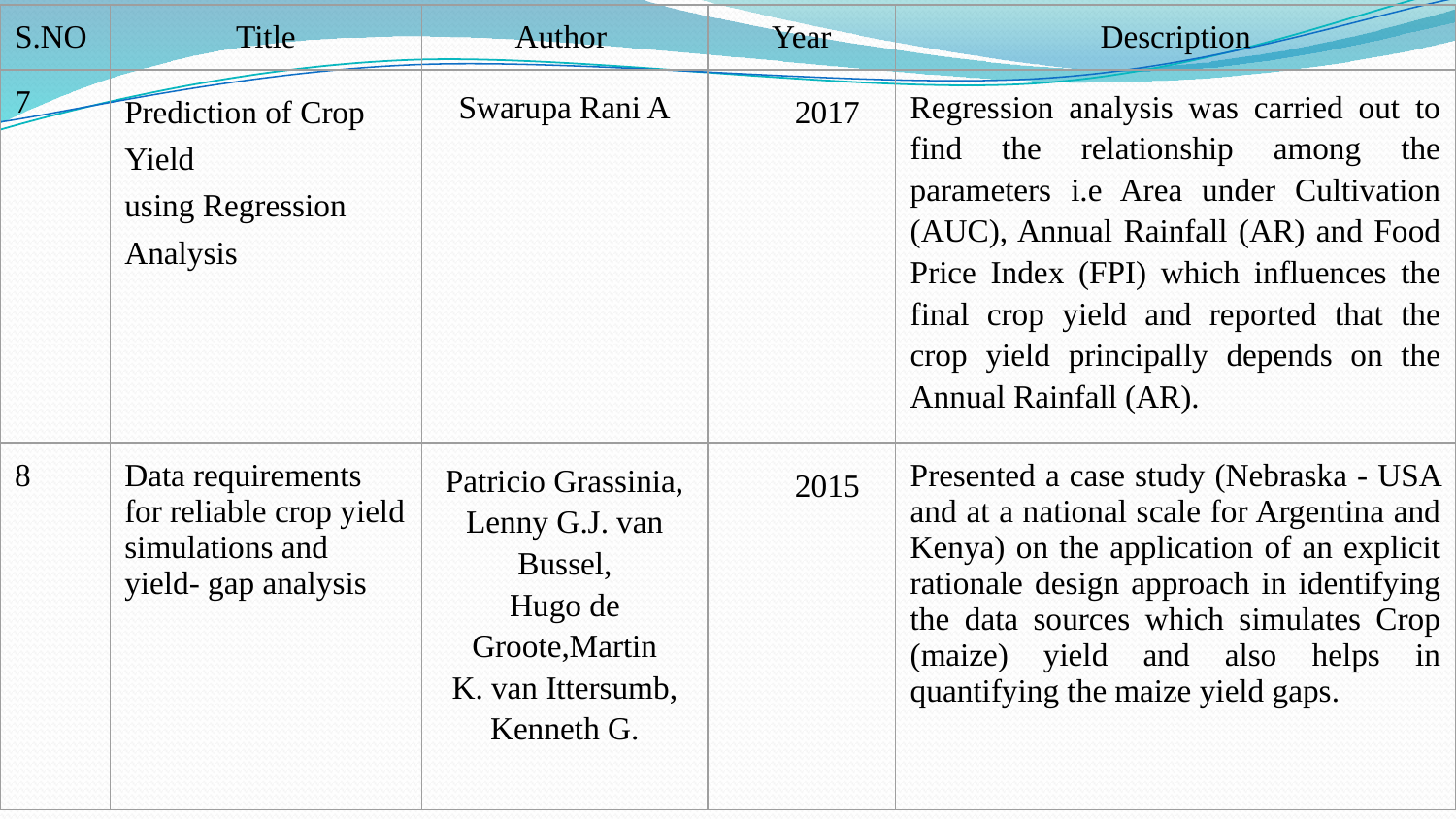

| S.NO | Title | Author | Year | Description |
| --- | --- | --- | --- | --- |
| 7 | Prediction of Crop Yield using Regression Analysis | Swarupa Rani A | 2017 | Regression analysis was carried out to find the relationship among the parameters i.e Area under Cultivation (AUC), Annual Rainfall (AR) and Food Price Index (FPI) which influences the final crop yield and reported that the crop yield principally depends on the Annual Rainfall (AR). |
| 8 | Data requirements for reliable crop yield simulations and yield- gap analysis | Patricio Grassinia, Lenny G.J. van Bussel, Hugo de Groote,Martin K. van Ittersumb, Kenneth G. | 2015 | Presented a case study (Nebraska - USA and at a national scale for Argentina and Kenya) on the application of an explicit rationale design approach in identifying the data sources which simulates Crop (maize) yield and also helps in quantifying the maize yield gaps. |